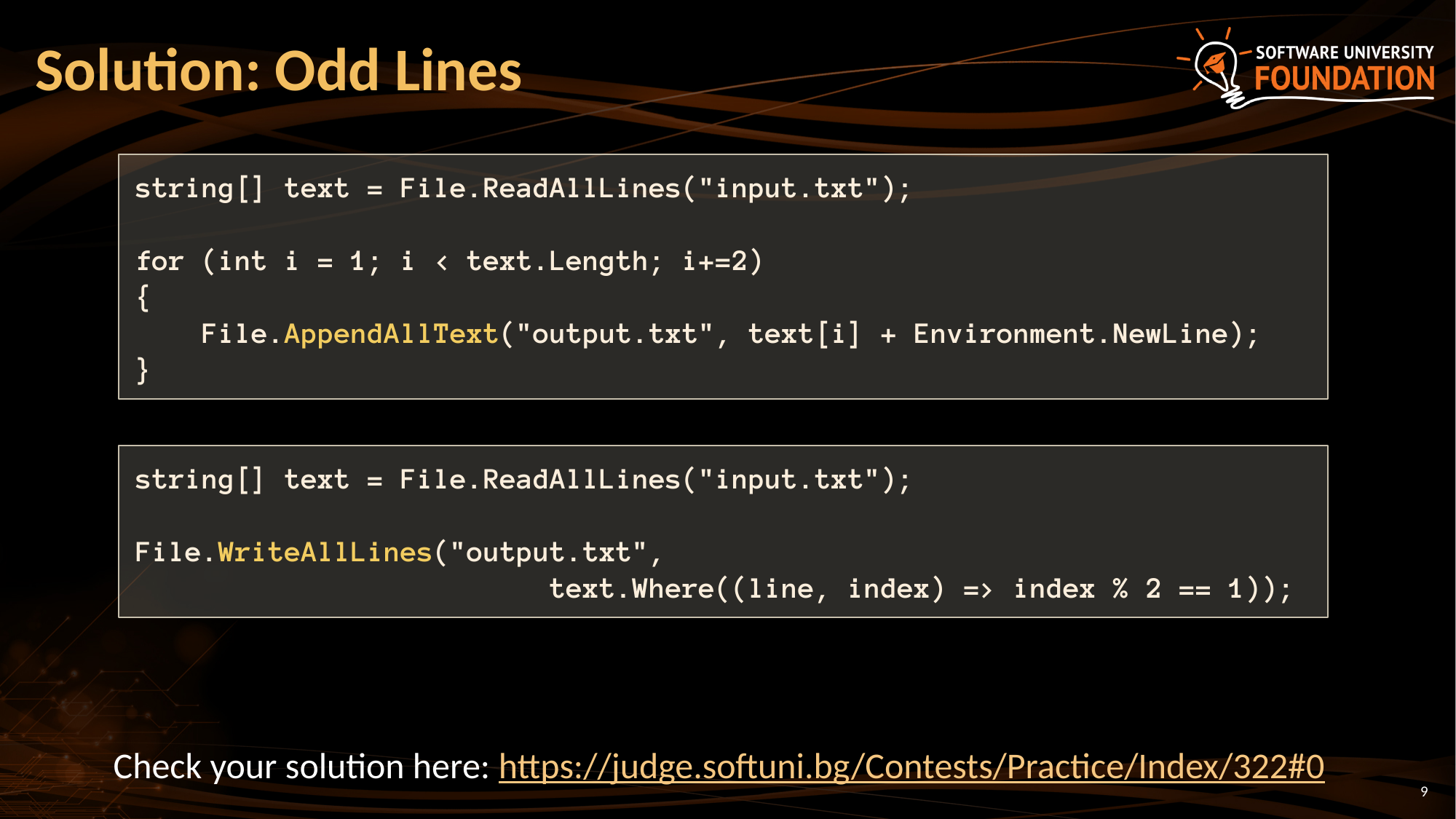

# Solution: Odd Lines
string[] text = File.ReadAllLines("input.txt");

for (int i = 1; i < text.Length; i+=2)
{
    File.AppendAllText("output.txt", text[i] + Environment.NewLine);
}
string[] text = File.ReadAllLines("input.txt");

File.WriteAllLines("output.txt",
                         text.Where((line, index) => index % 2 == 1));
Check your solution here: https://judge.softuni.bg/Contests/Practice/Index/322#0
9